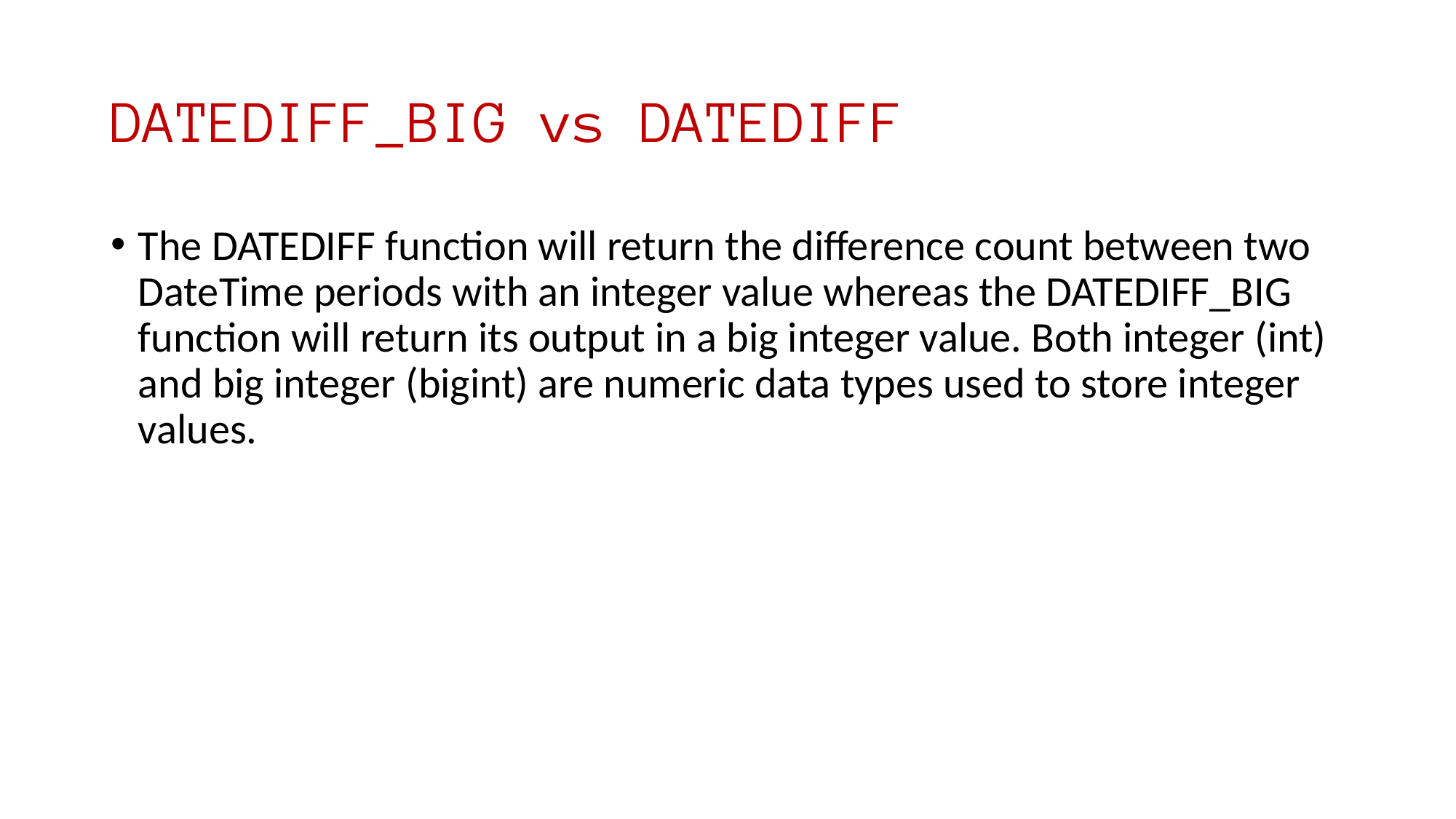

# DATEDIFF_BIG vs DATEDIFF
The DATEDIFF function will return the difference count between two DateTime periods with an integer value whereas the DATEDIFF_BIG function will return its output in a big integer value. Both integer (int) and big integer (bigint) are numeric data types used to store integer values.